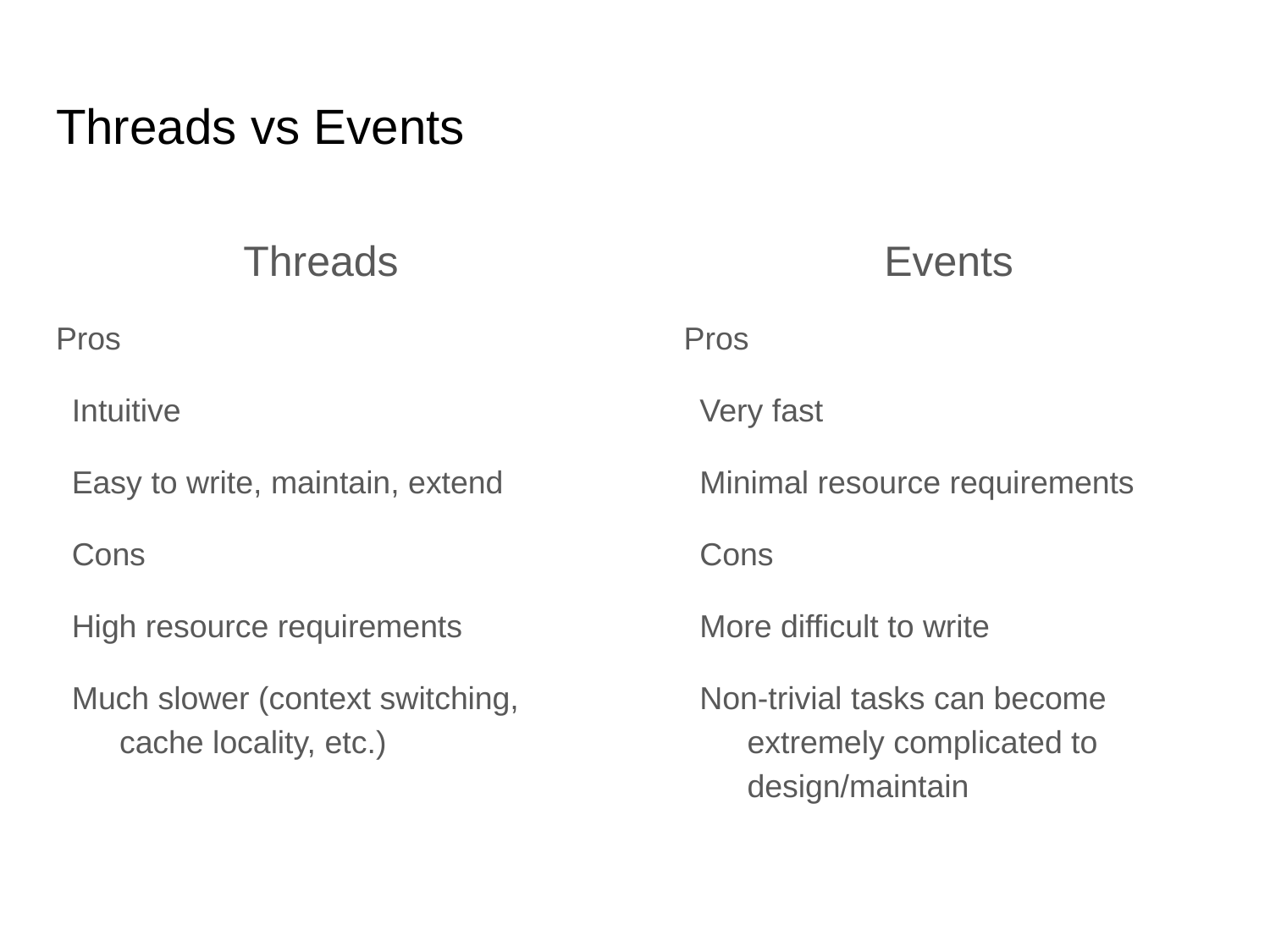

# Threads vs Events
Threads
Pros
Intuitive
Easy to write, maintain, extend
Cons
High resource requirements
Much slower (context switching, cache locality, etc.)

Events
Pros
Very fast
Minimal resource requirements
Cons
More difficult to write
Non-trivial tasks can become extremely complicated to design/maintain